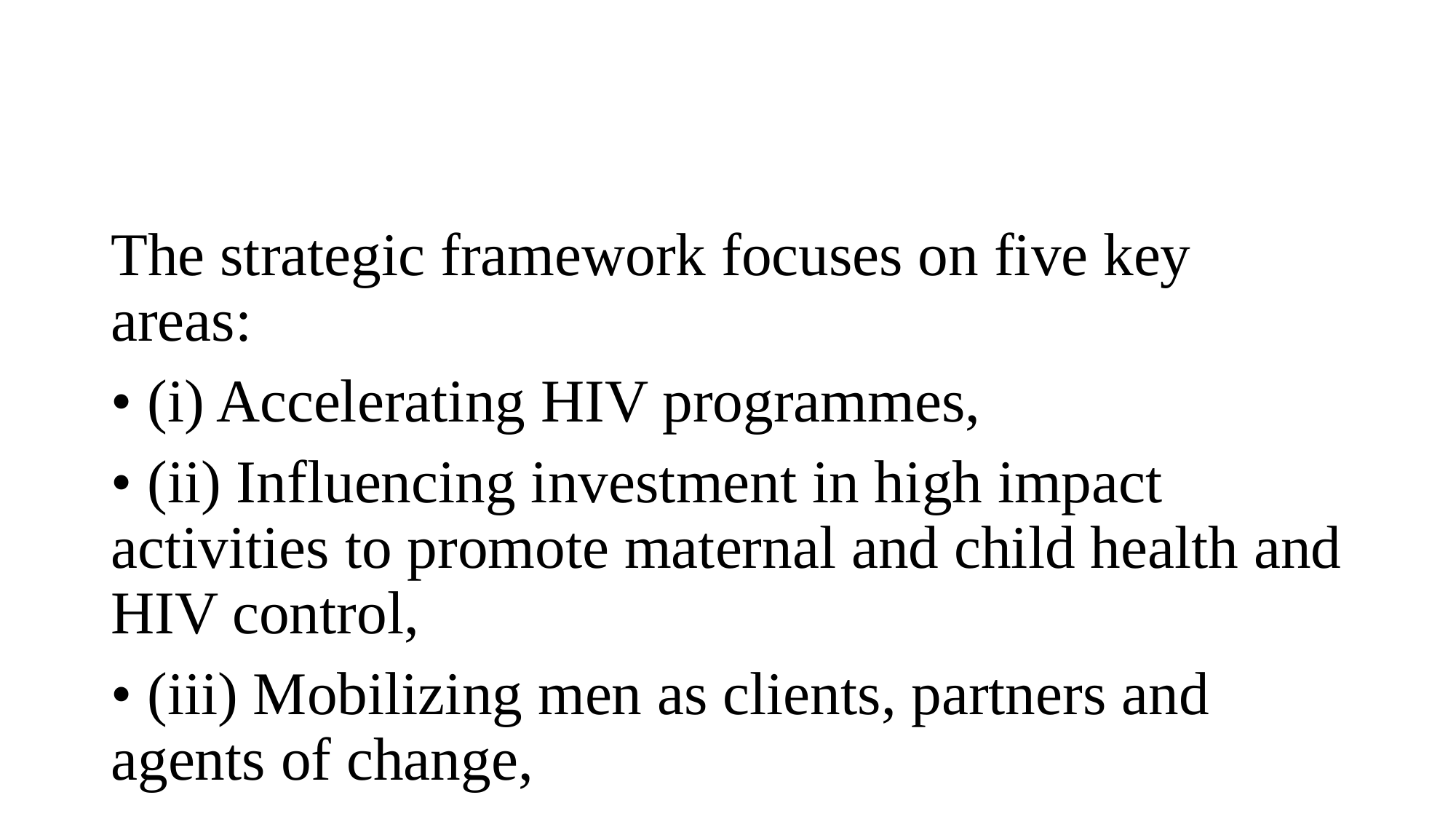

#
The strategic framework focuses on five key areas:
• (i) Accelerating HIV programmes,
• (ii) Influencing investment in high impact activities to promote maternal and child health and HIV control,
• (iii) Mobilizing men as clients, partners and agents of change,